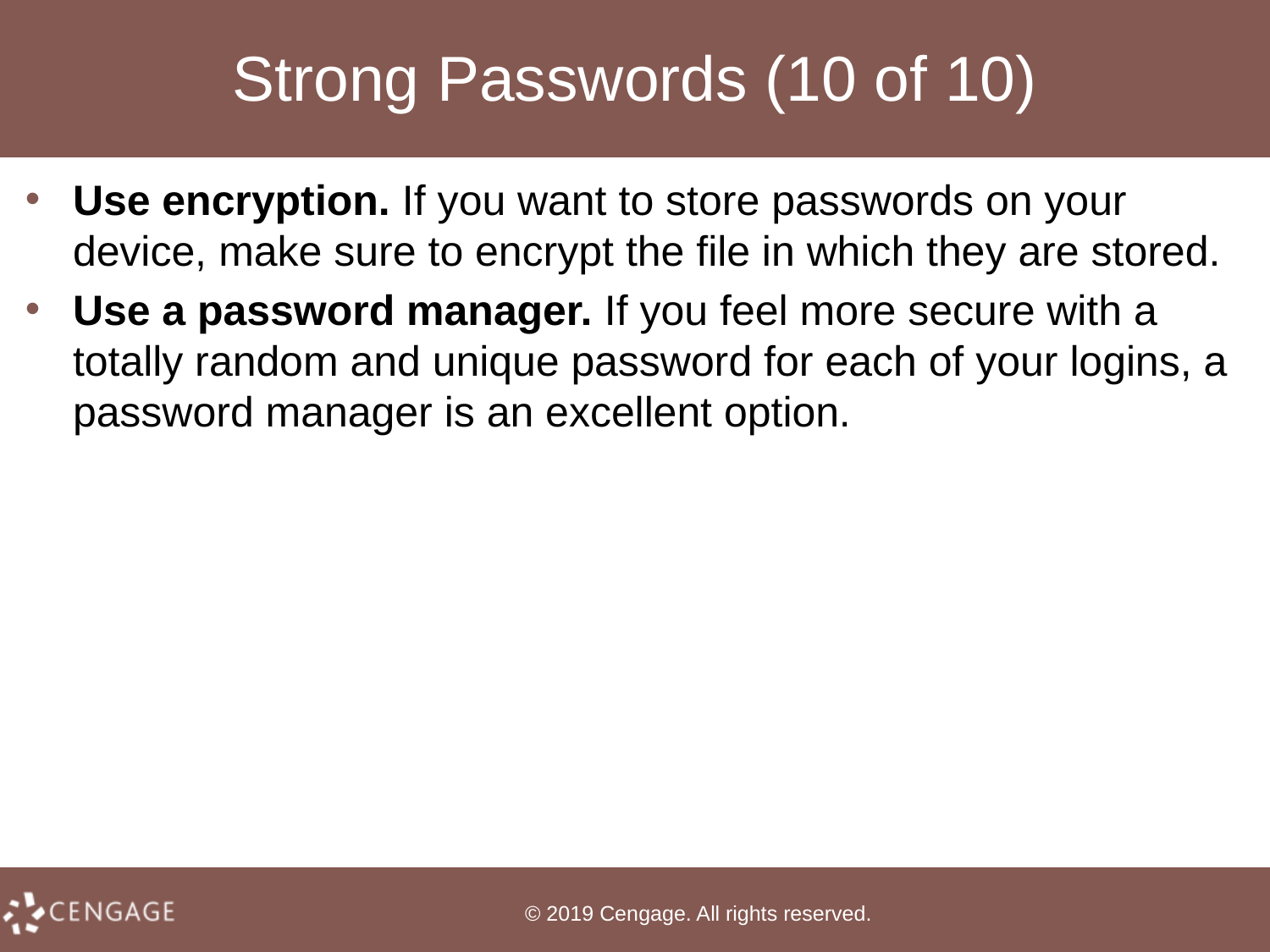

# Strong Passwords (10 of 10)
Use encryption. If you want to store passwords on your device, make sure to encrypt the file in which they are stored.
Use a password manager. If you feel more secure with a totally random and unique password for each of your logins, a password manager is an excellent option.